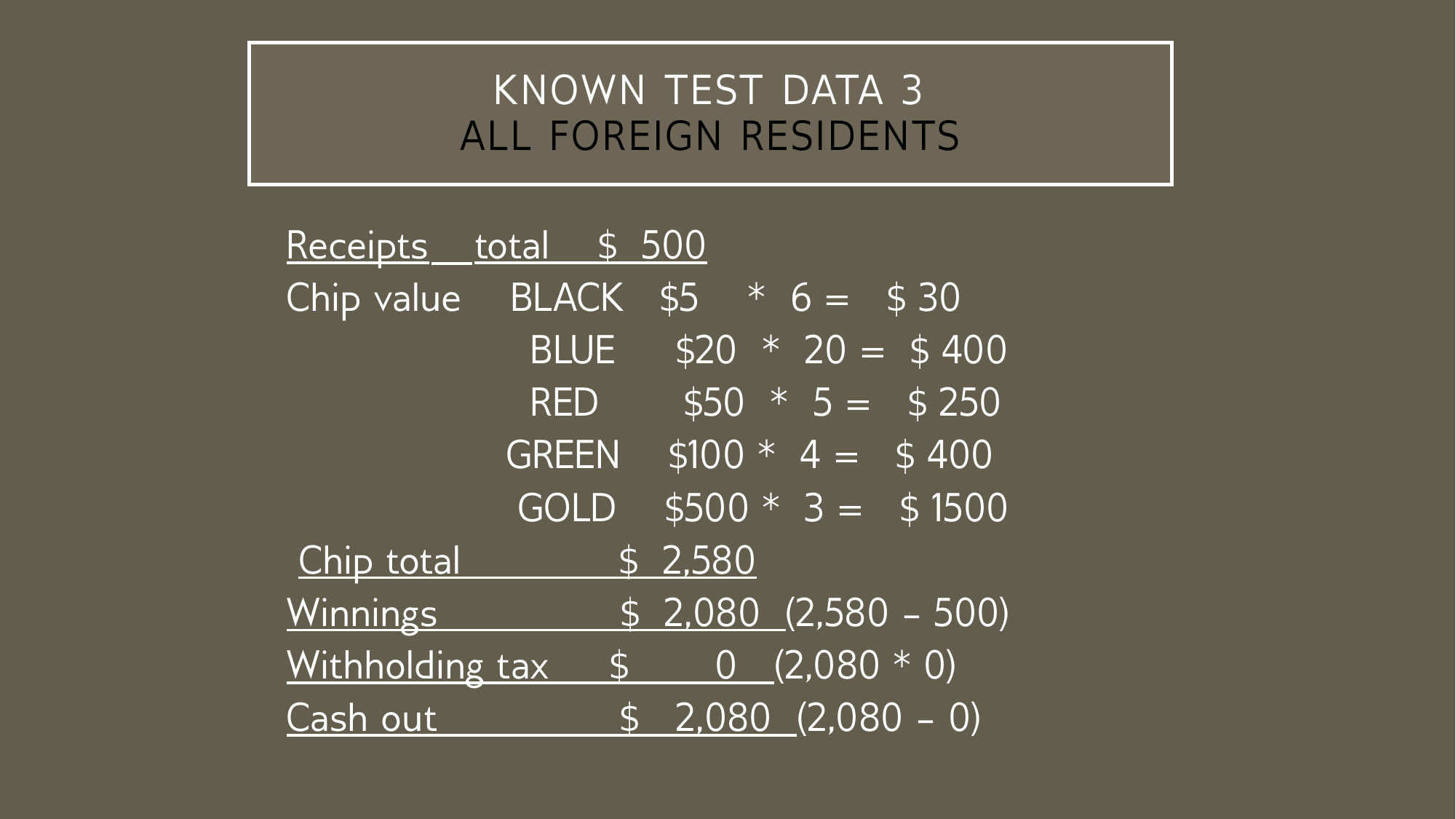

# Known test data 3 All foreign residents

Receipts　total    $  500
Chip value    BLACK   $5    *  6 =   $ 30
                    BLUE     $20  *  20 =  $ 400
                    RED       $50  *  5 =   $ 250
                  GREEN    $100 *  4 =   $ 400
                   GOLD    $500 *  3 =   $ 1500
 Chip total             $  2,580
Winnings               $  2,080  (2,580 – 500)
Withholding tax     $       0   (2,080 * 0)
Cash out               $   2,080  (2,080 – 0)